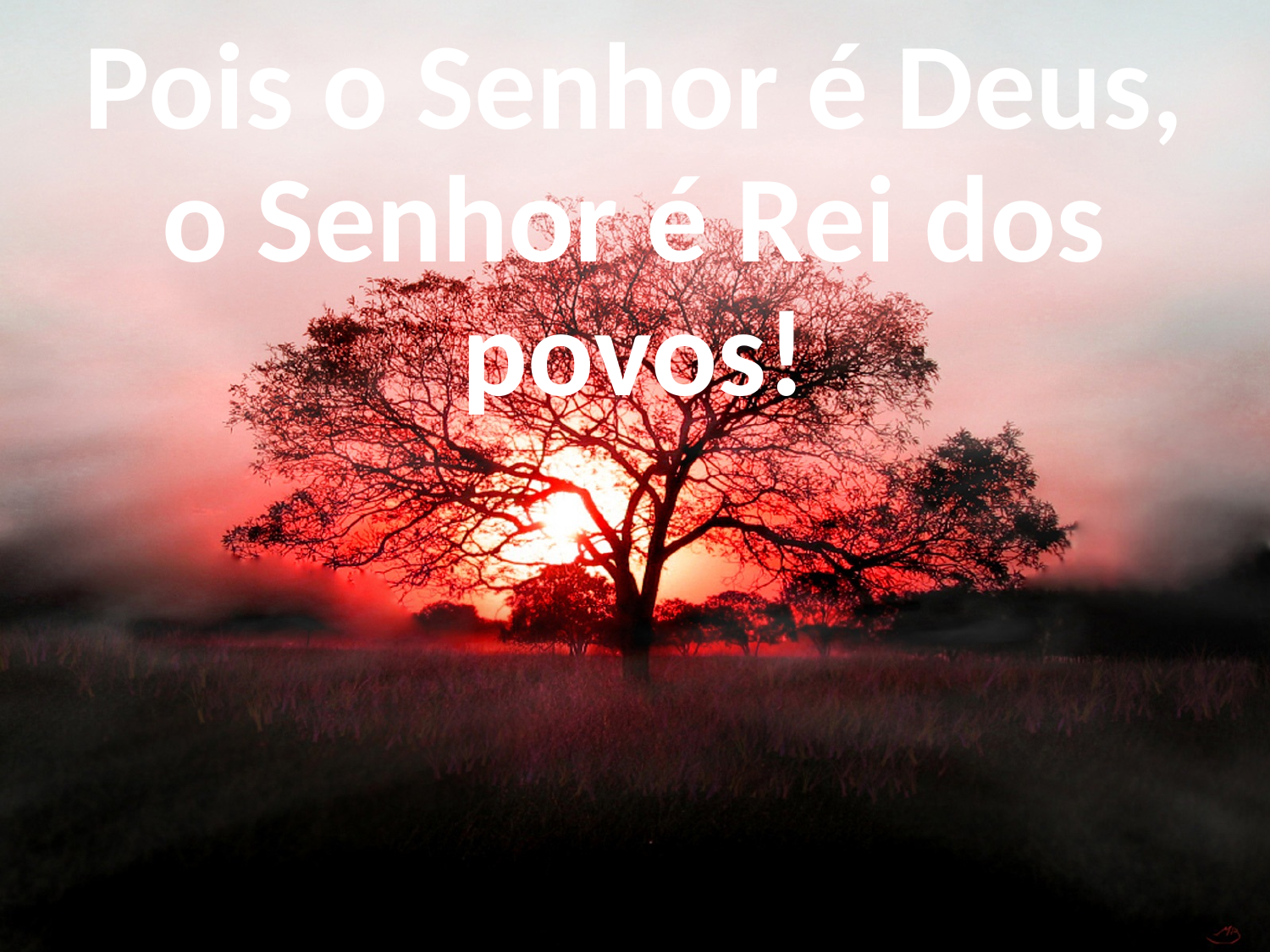

Pois o Senhor é Deus,
o Senhor é Rei dos povos!